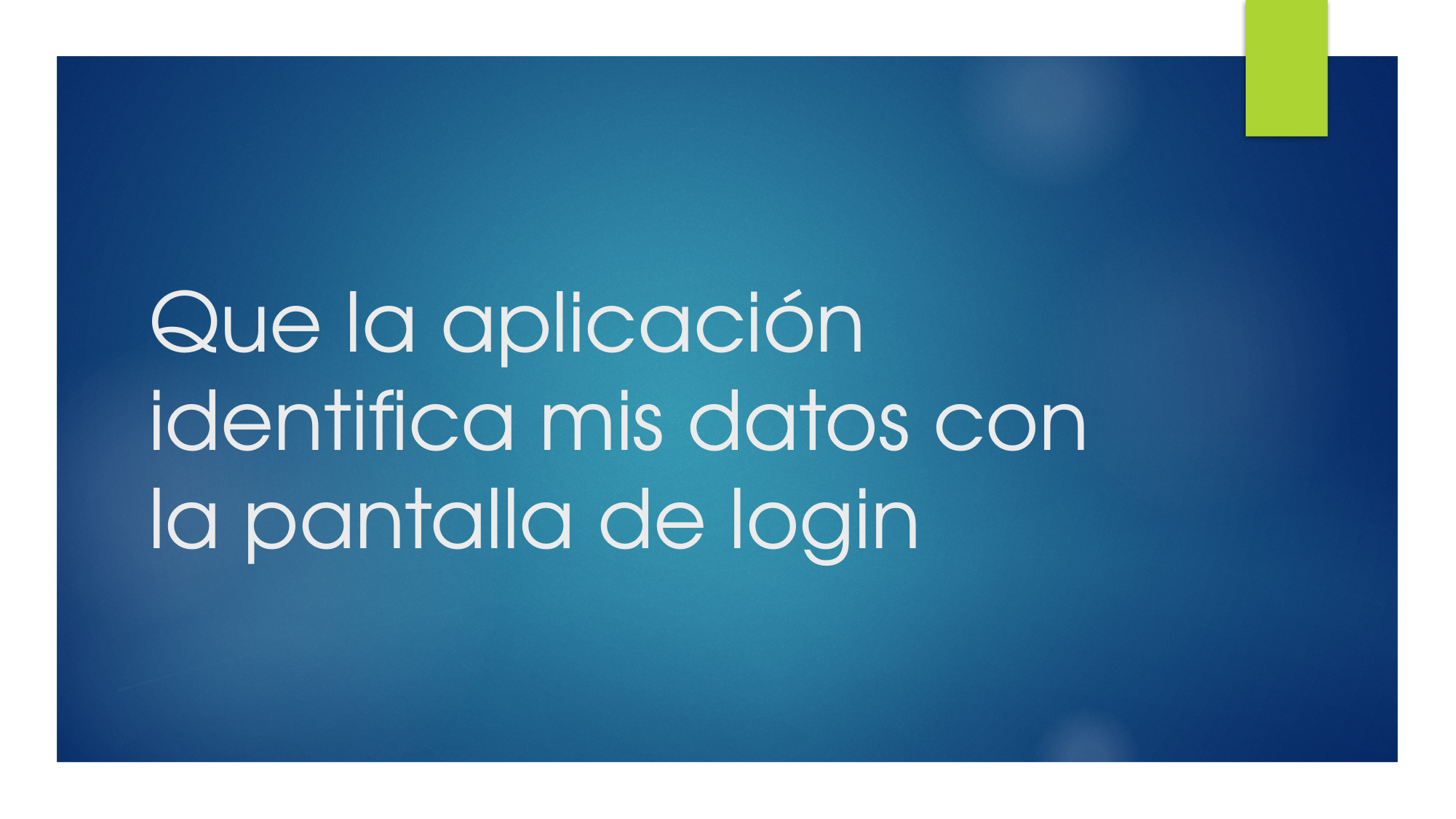

# Que la aplicación identifica mis datos con la pantalla de login